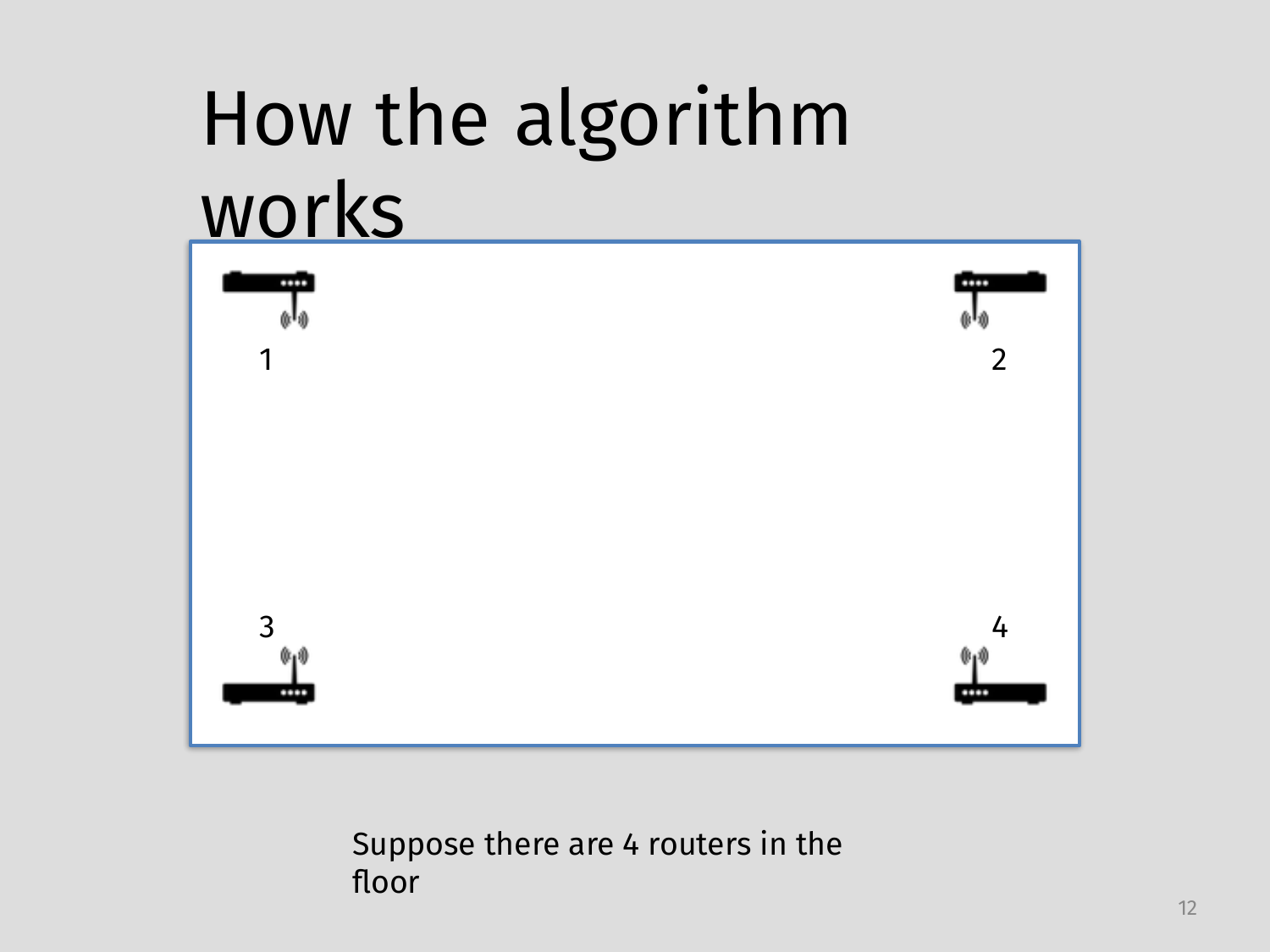

# How	the	algorithm works

1
2
3
4
Suppose there are 4 routers in the floor
12